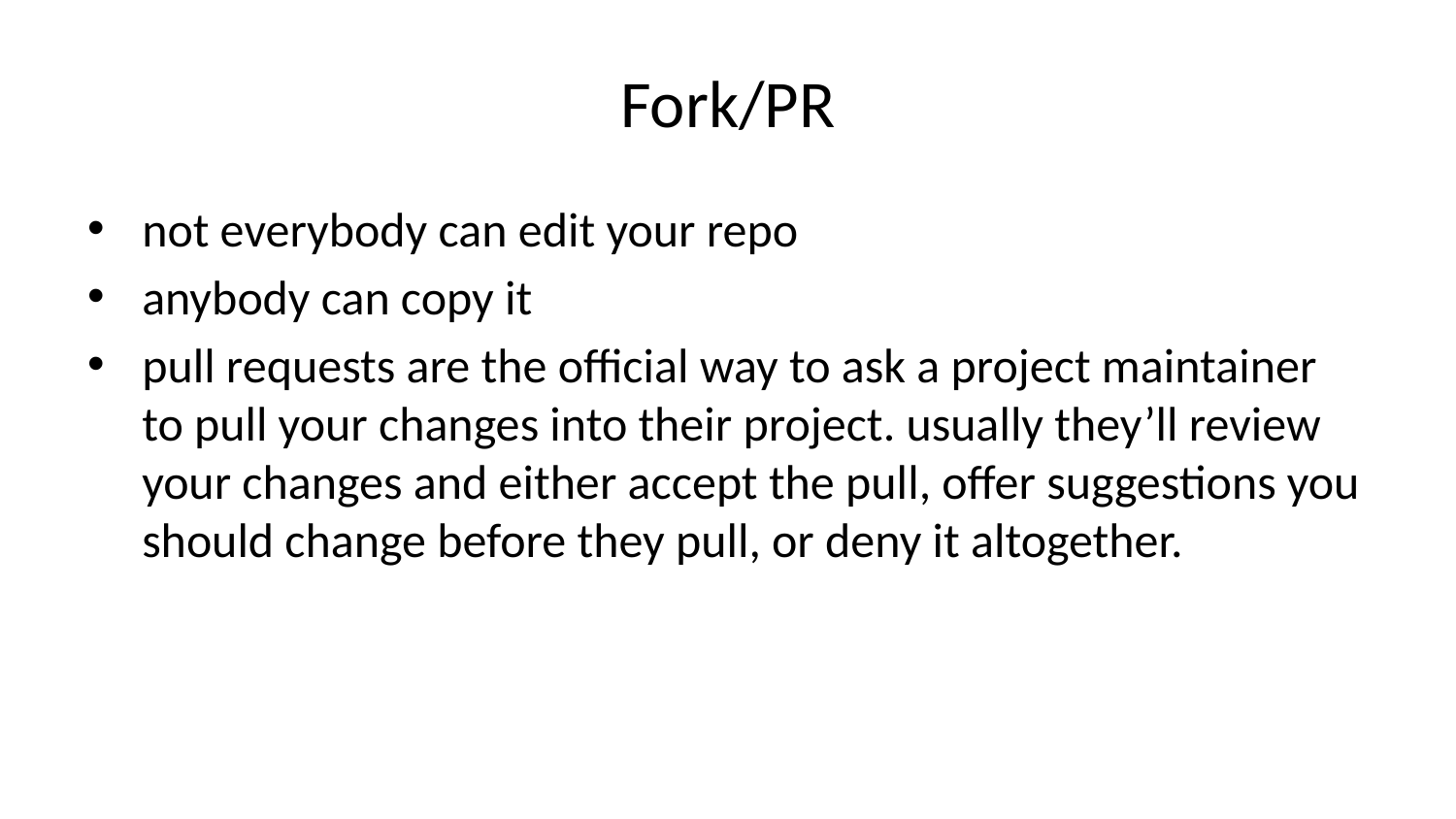

# Fork/PR
not everybody can edit your repo
anybody can copy it
pull requests are the official way to ask a project maintainer to pull your changes into their project. usually they’ll review your changes and either accept the pull, offer suggestions you should change before they pull, or deny it altogether.